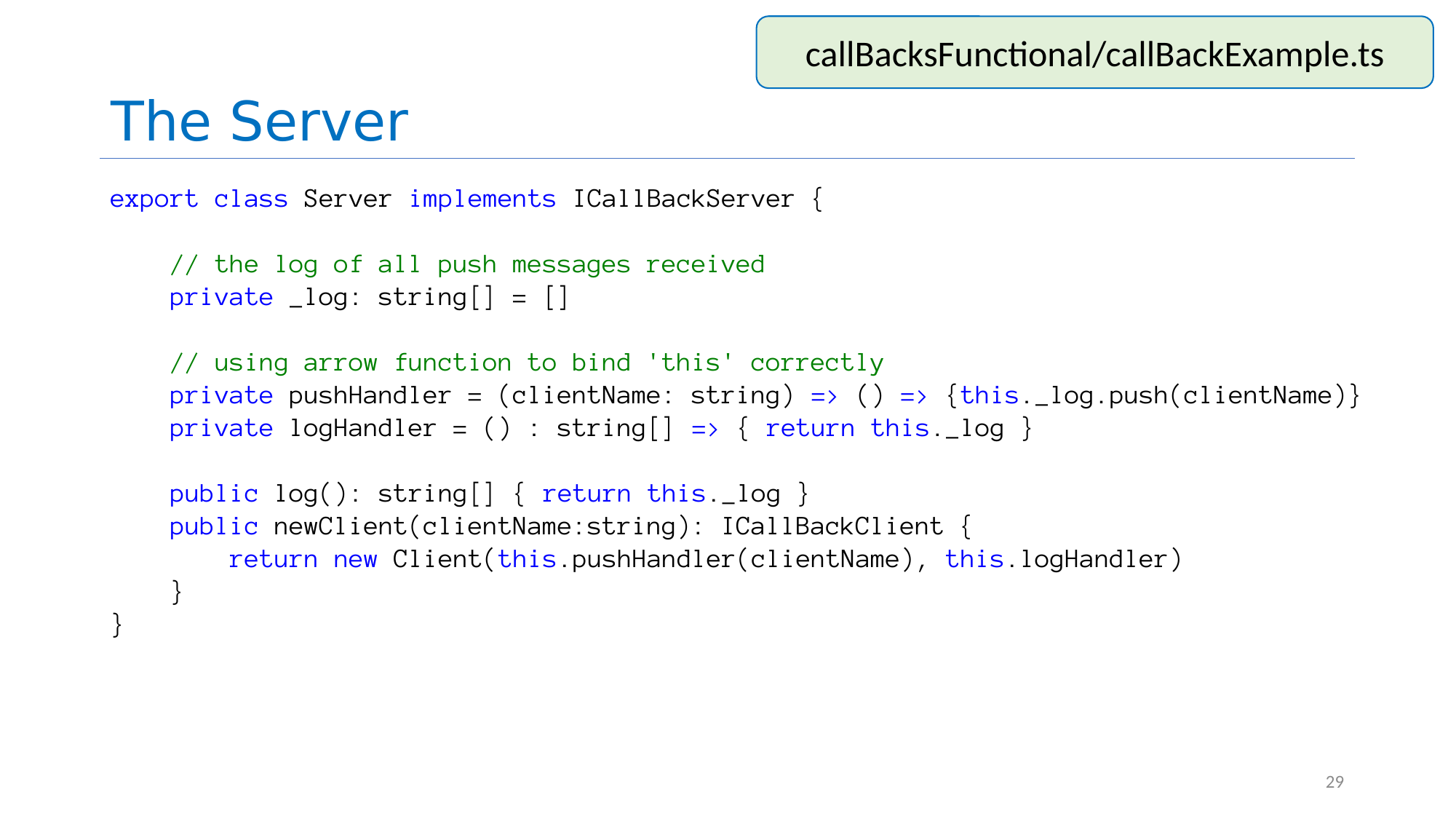

# The Server
callBacksFunctional/callBackExample.ts
export class Server implements ICallBackServer {
    // the log of all push messages received
    private _log: string[] = []
    // using arrow function to bind 'this' correctly
    private pushHandler = (clientName: string) => () => {this._log.push(clientName)}
    private logHandler = () : string[] => { return this._log }
    public log(): string[] { return this._log }
    public newClient(clientName:string): ICallBackClient {
        return new Client(this.pushHandler(clientName), this.logHandler)
    }
}
29